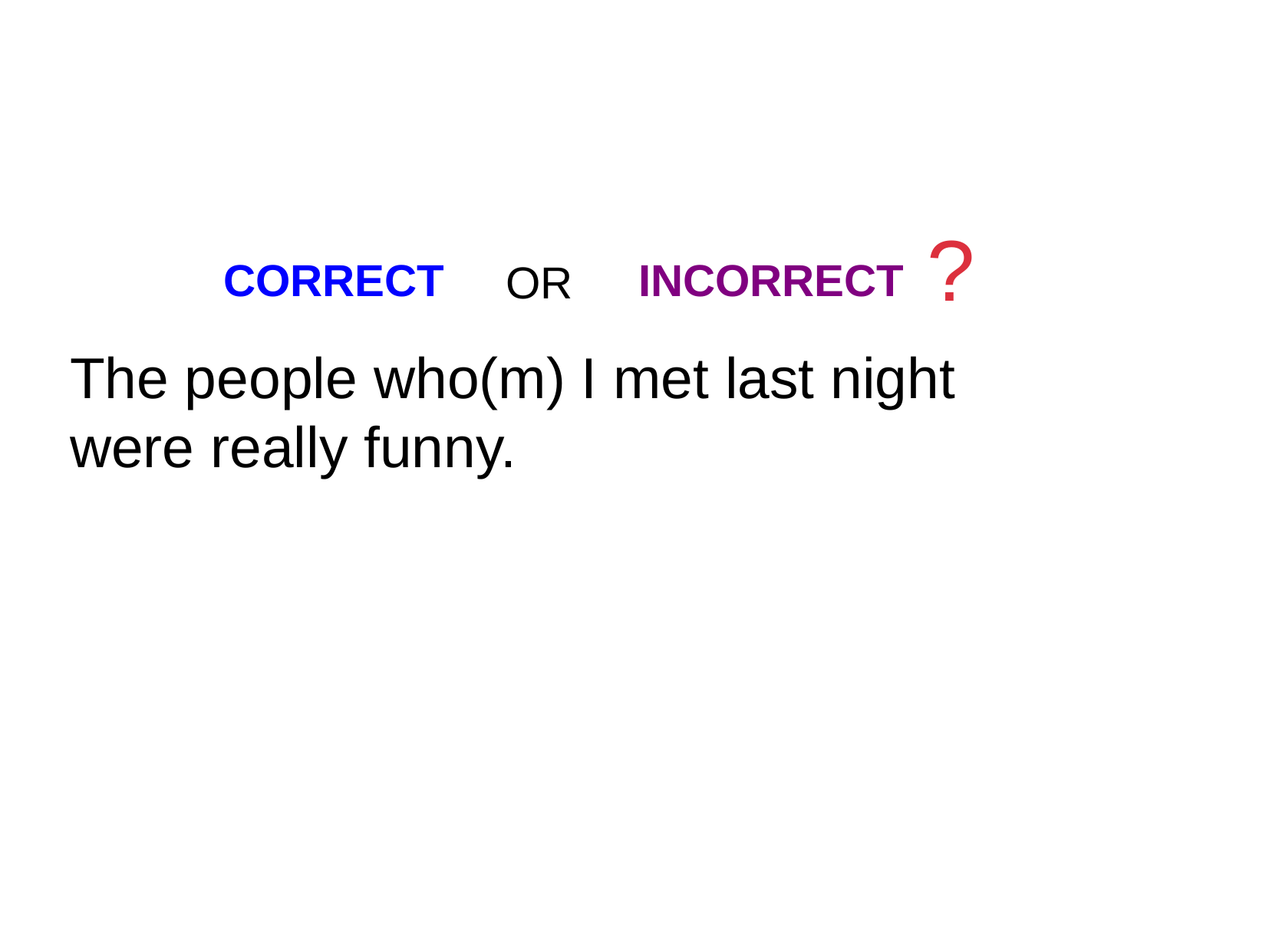

12-3 LET’S PRACTICE
?
CORRECT
INCORRECT
OR
The people who(m) I met last night
were really funny.